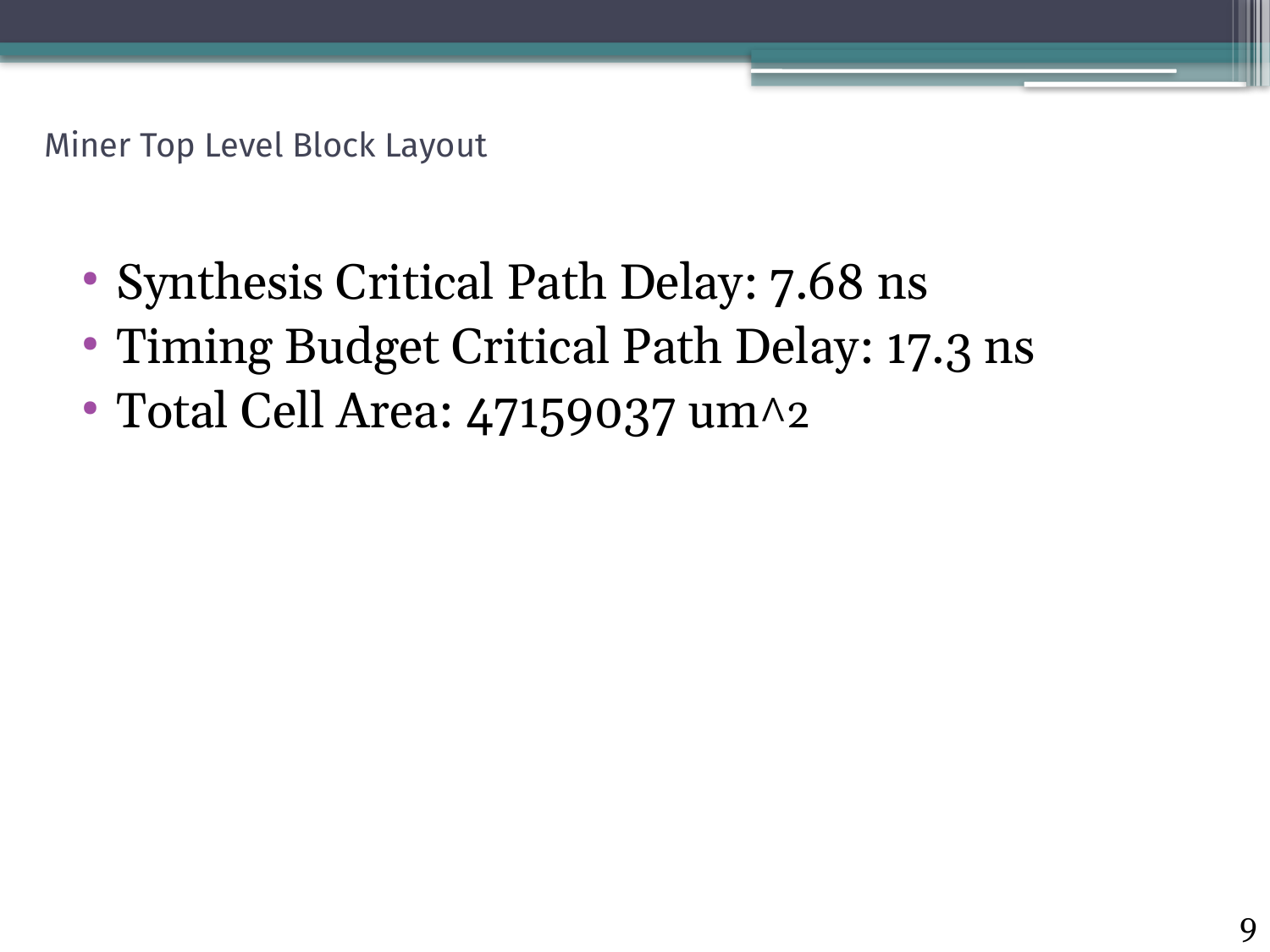

# Miner Top Level Block Layout
Synthesis Critical Path Delay: 7.68 ns
Timing Budget Critical Path Delay: 17.3 ns
Total Cell Area: 47159037 um^2
9